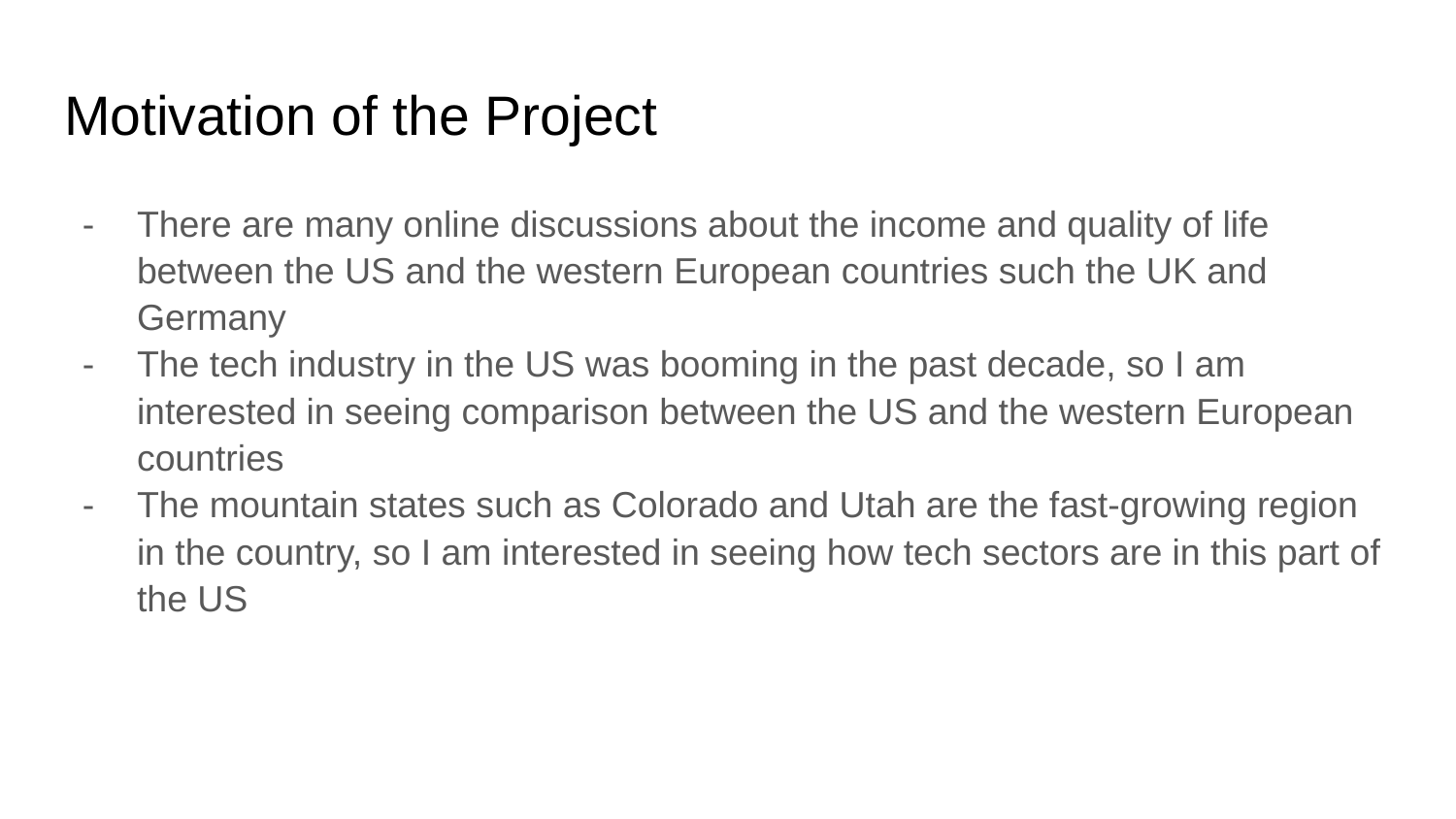

# Motivation of the Project
There are many online discussions about the income and quality of life between the US and the western European countries such the UK and Germany
The tech industry in the US was booming in the past decade, so I am interested in seeing comparison between the US and the western European countries
The mountain states such as Colorado and Utah are the fast-growing region in the country, so I am interested in seeing how tech sectors are in this part of the US